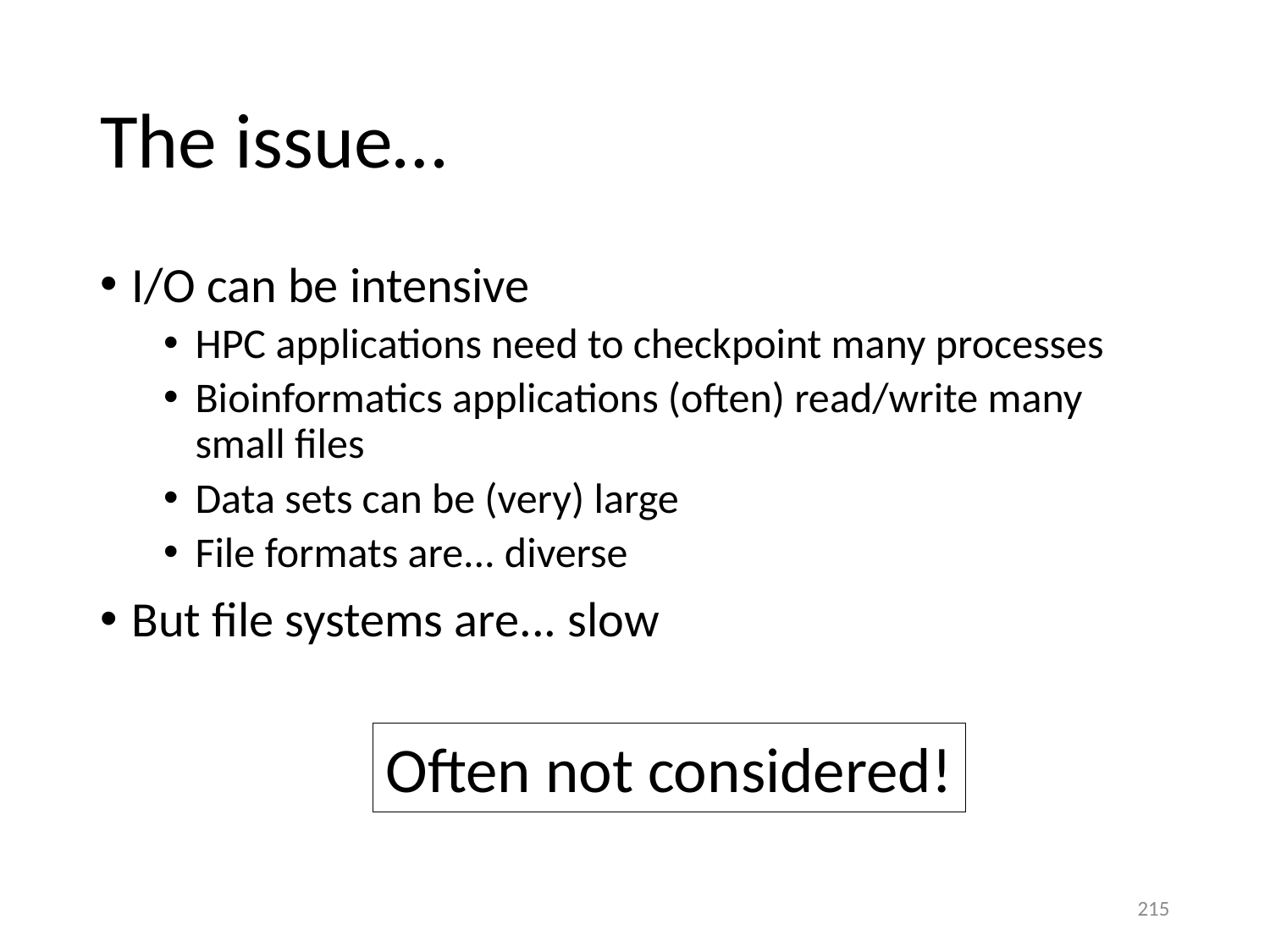

# The issue…
I/O can be intensive
HPC applications need to checkpoint many processes
Bioinformatics applications (often) read/write many small files
Data sets can be (very) large
File formats are... diverse
But file systems are... slow

Often not considered!
215